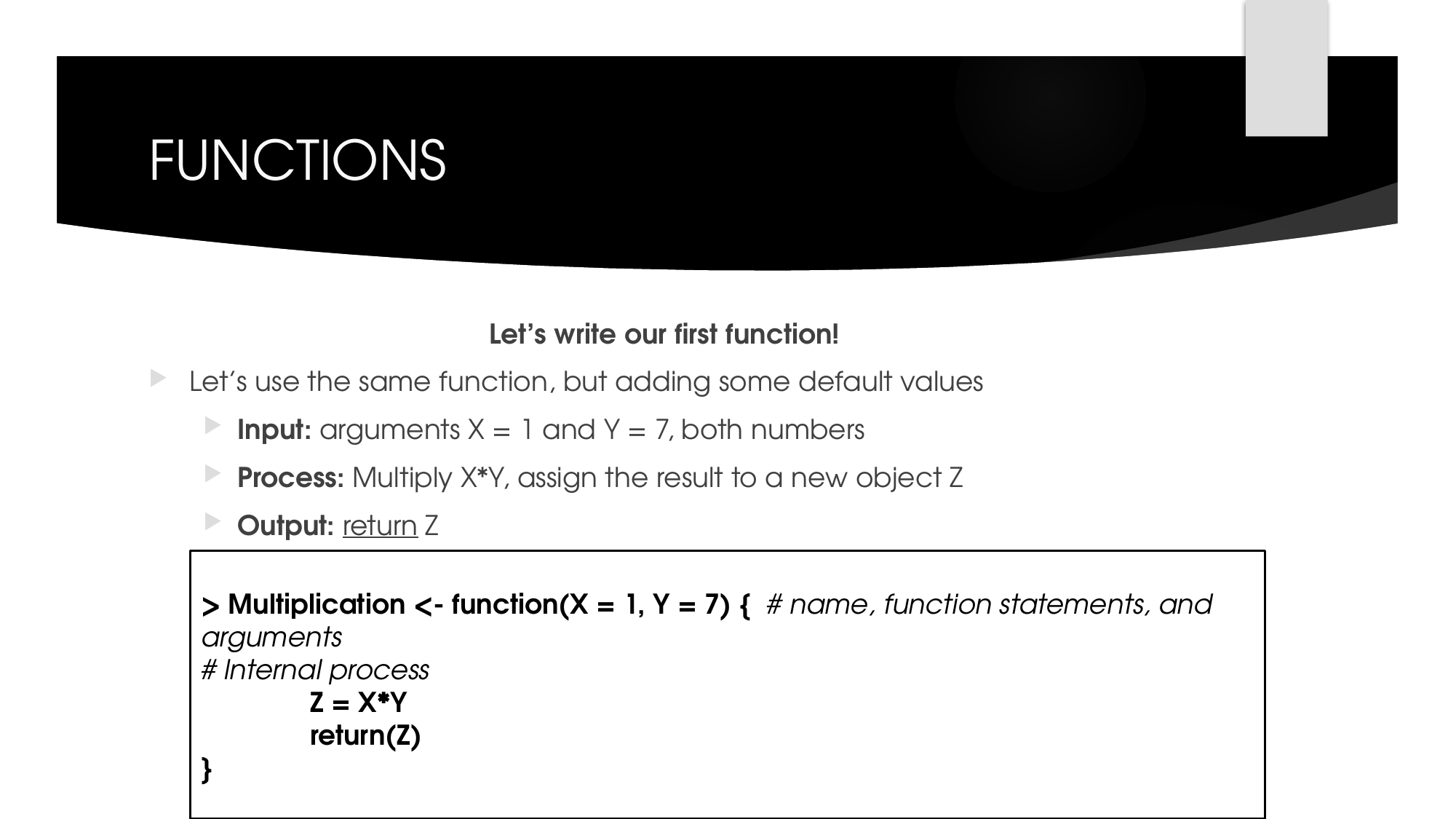

# FUNCTIONS
Let’s write our first function!
Let’s use the same function, but adding some default values
Input: arguments X = 1 and Y = 7, both numbers
Process: Multiply X*Y, assign the result to a new object Z
Output: return Z
> Multiplication <- function(X = 1, Y = 7) {  # name, function statements, and arguments
# Internal process
	Z = X*Y
	return(Z)
}